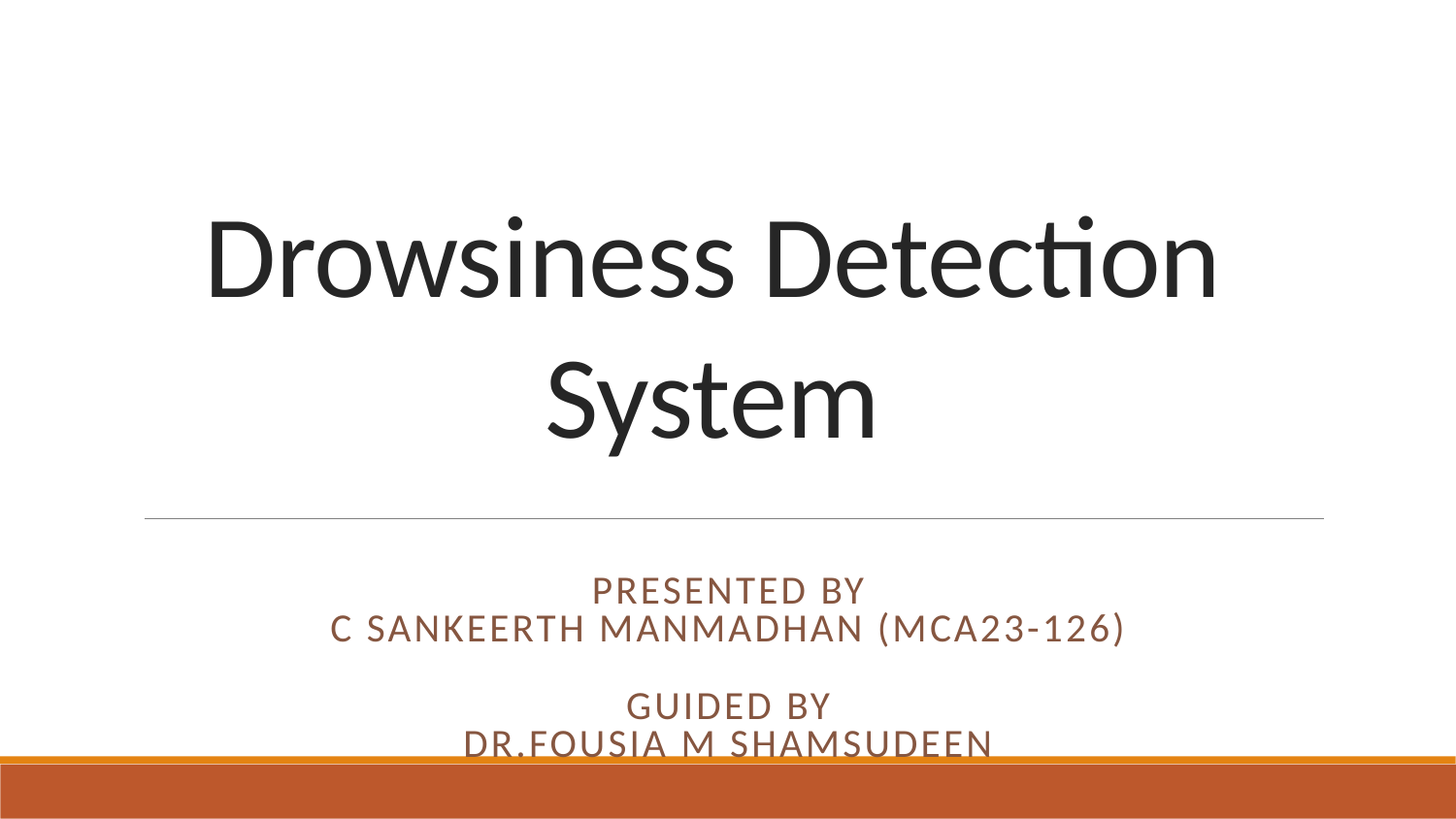

# Drowsiness Detection System
Presented by
C Sankeerth Manmadhan (MCA23-126)

Guided by
Dr.Fousia M Shamsudeen